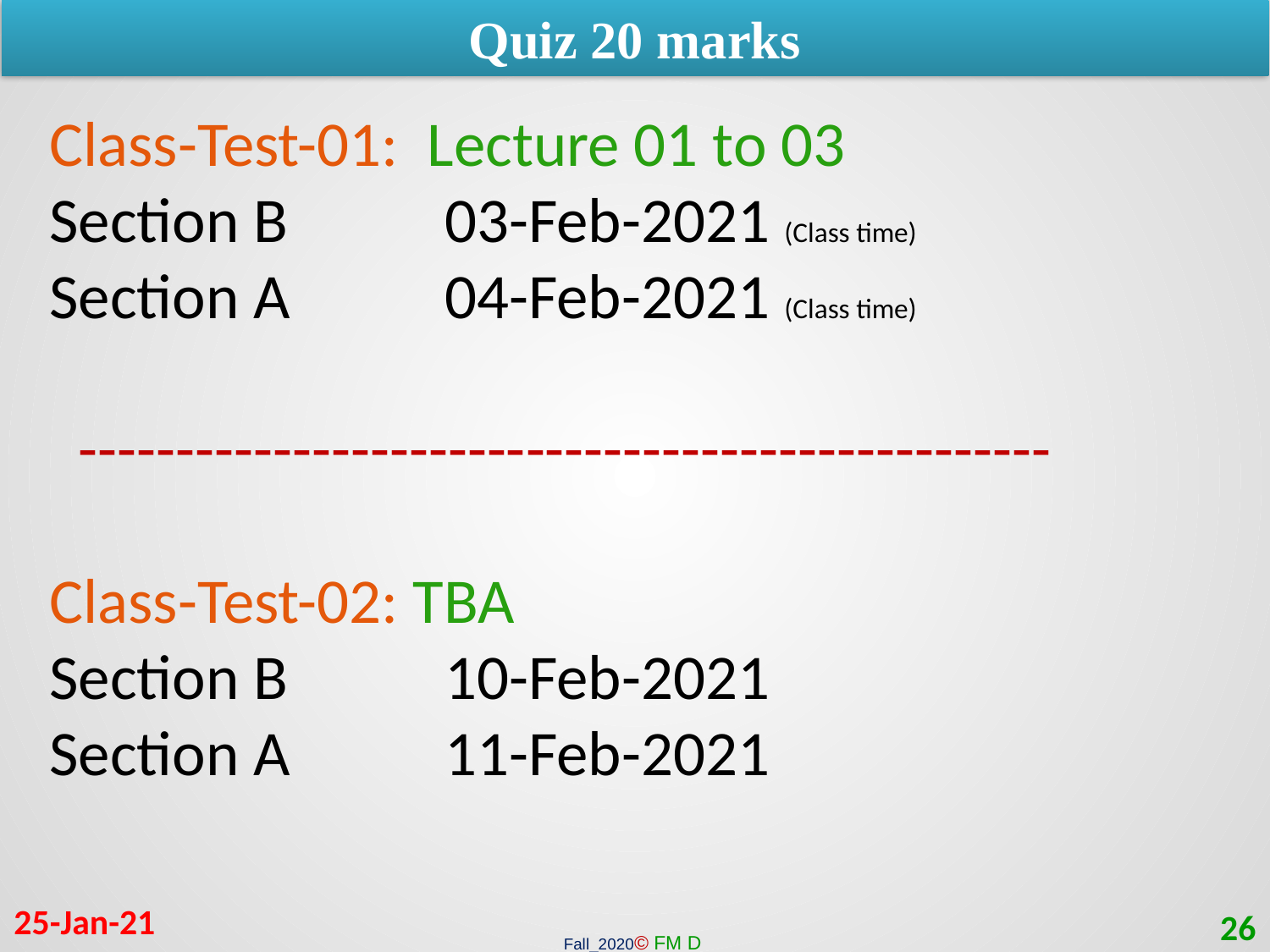

Quiz 20 marks

Class-Test-01:  Lecture 01 to 03
Section B		 03-Feb-2021 (Class time)
Section A 	 04-Feb-2021 (Class time)

  --------------------------------------------------

Class-Test-02: TBA
Section B	 	 10-Feb-2021
Section A 	 11-Feb-2021

25-Jan-21
26